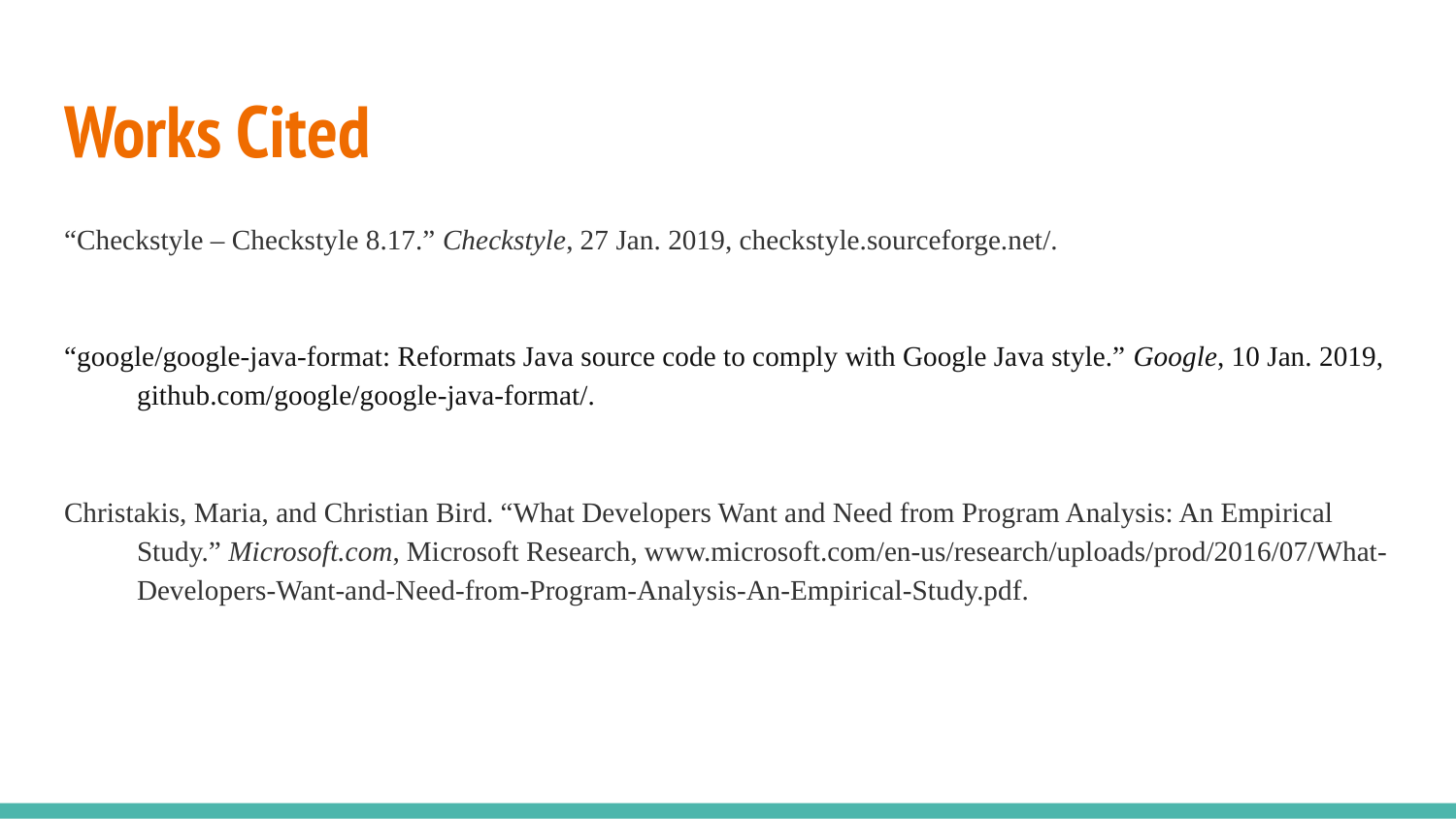

# Works Cited
“Checkstyle – Checkstyle 8.17.” Checkstyle, 27 Jan. 2019, checkstyle.sourceforge.net/.

“google/google-java-format: Reformats Java source code to comply with Google Java style.” Google, 10 Jan. 2019, github.com/google/google-java-format/.

Christakis, Maria, and Christian Bird. “What Developers Want and Need from Program Analysis: An Empirical Study.” Microsoft.com, Microsoft Research, www.microsoft.com/en-us/research/uploads/prod/2016/07/What-Developers-Want-and-Need-from-Program-Analysis-An-Empirical-Study.pdf.